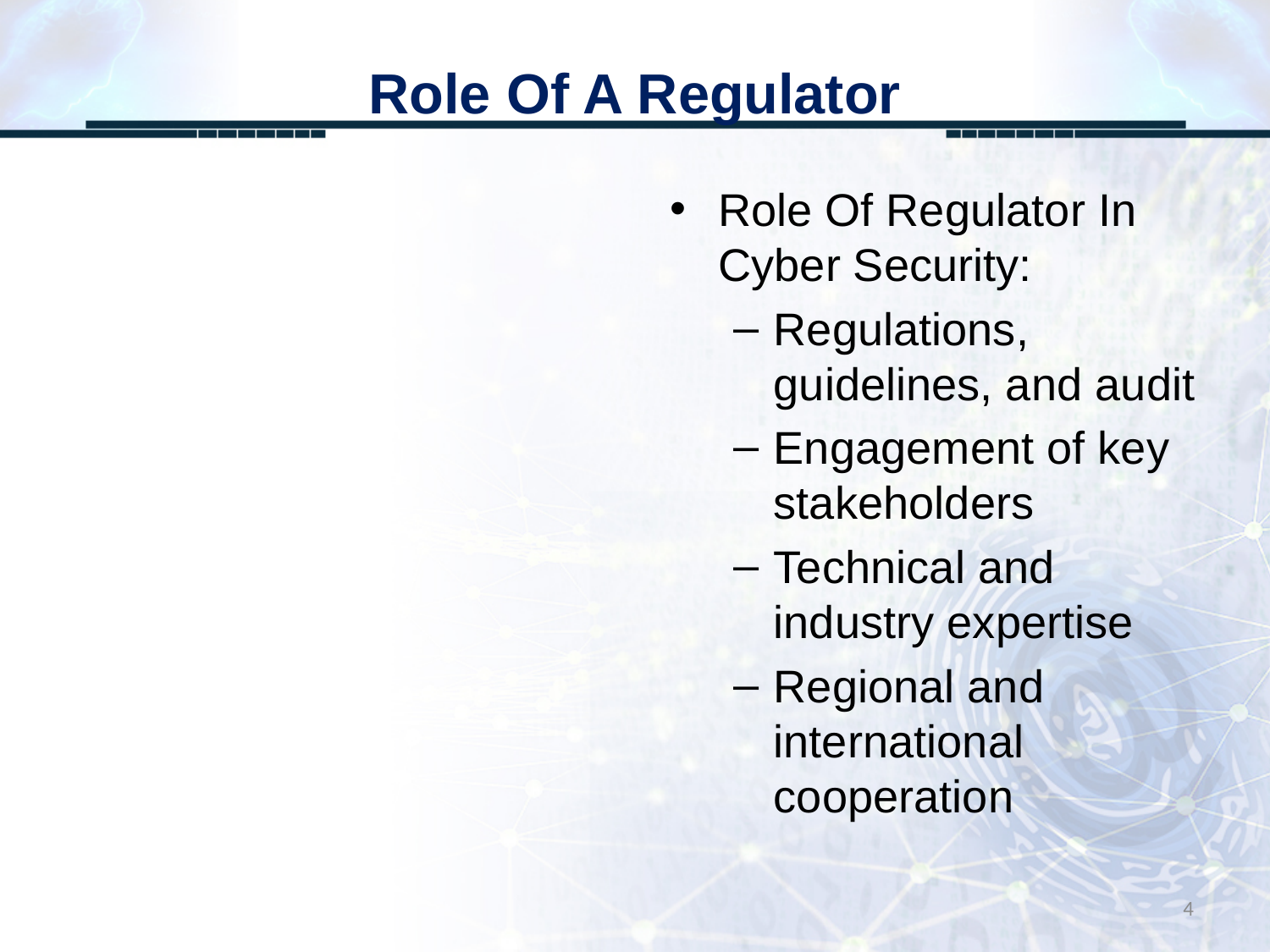

# Role Of A Regulator
Role Of Regulator In Cyber Security:
Regulations, guidelines, and audit
Engagement of key stakeholders
Technical and industry expertise
Regional and international cooperation
4